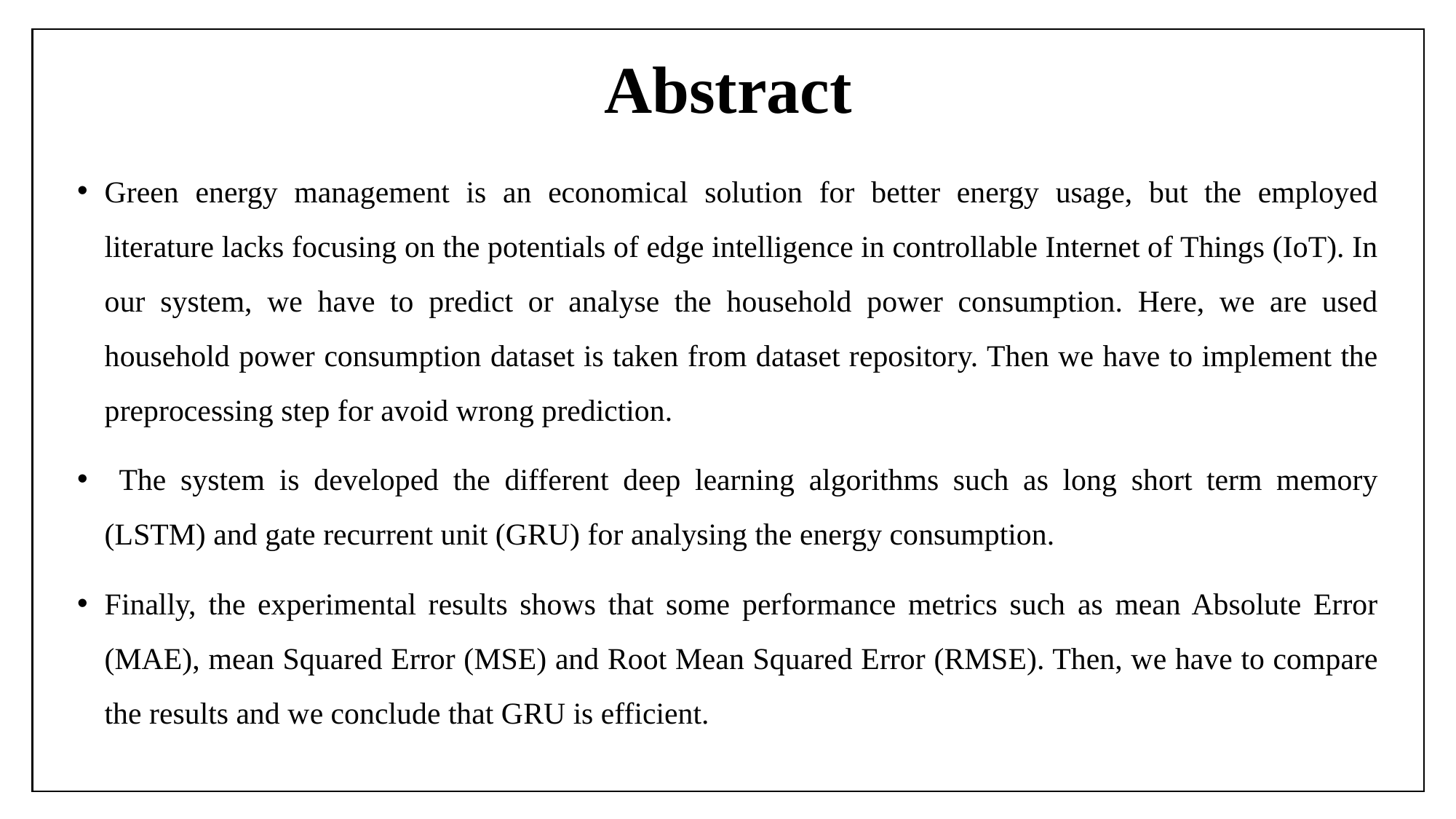

# Abstract

Green energy management is an economical solution for better energy usage, but the employed literature lacks focusing on the potentials of edge intelligence in controllable Internet of Things (IoT). In our system, we have to predict or analyse the household power consumption. Here, we are used household power consumption dataset is taken from dataset repository. Then we have to implement the preprocessing step for avoid wrong prediction.
 The system is developed the different deep learning algorithms such as long short term memory (LSTM) and gate recurrent unit (GRU) for analysing the energy consumption.
Finally, the experimental results shows that some performance metrics such as mean Absolute Error (MAE), mean Squared Error (MSE) and Root Mean Squared Error (RMSE). Then, we have to compare the results and we conclude that GRU is efficient.